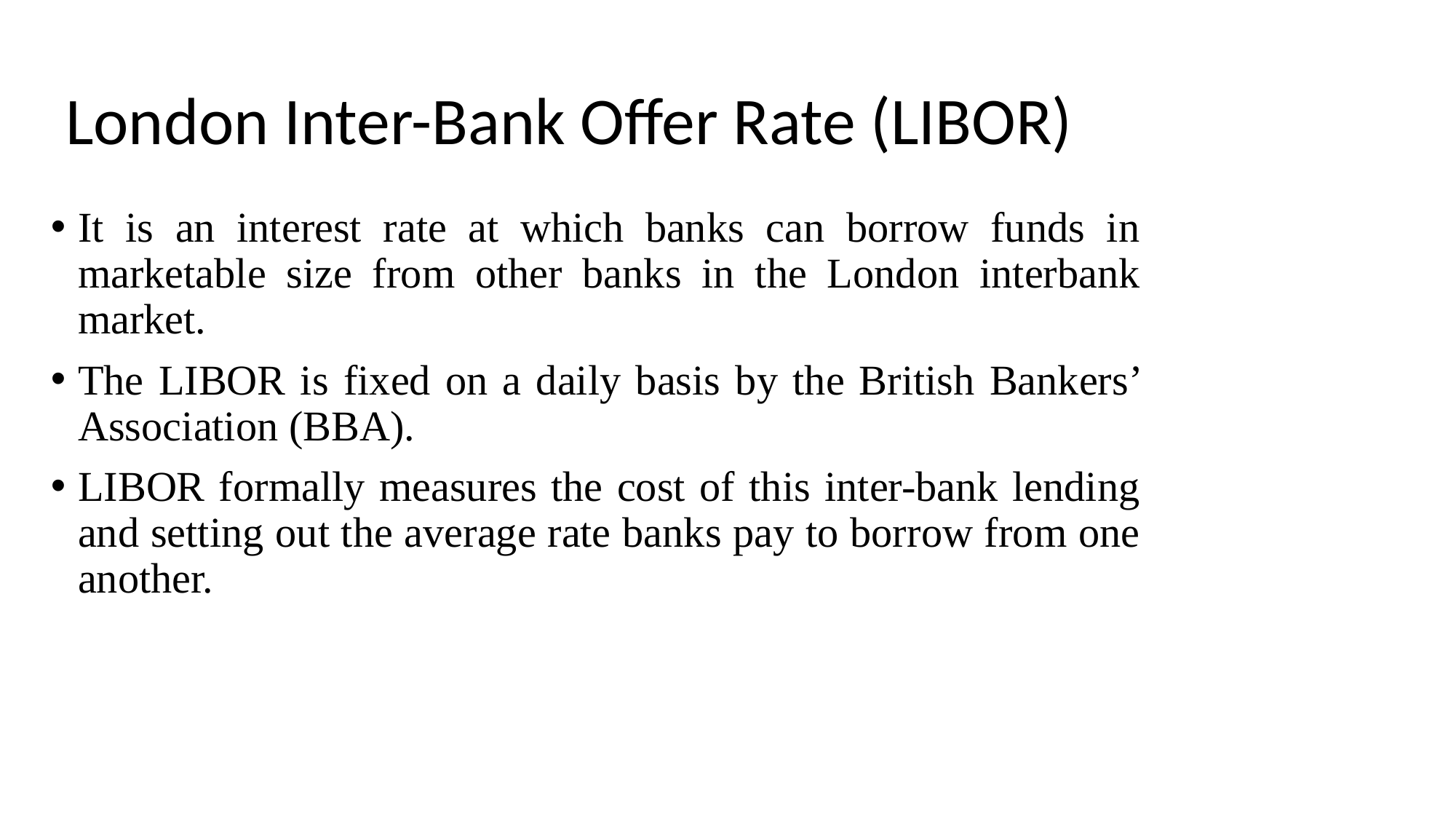

# London Inter-Bank Offer Rate (LIBOR)
It is an interest rate at which banks can borrow funds in marketable size from other banks in the London interbank market.
The LIBOR is fixed on a daily basis by the British Bankers’ Association (BBA).
LIBOR formally measures the cost of this inter-bank lending and setting out the average rate banks pay to borrow from one another.